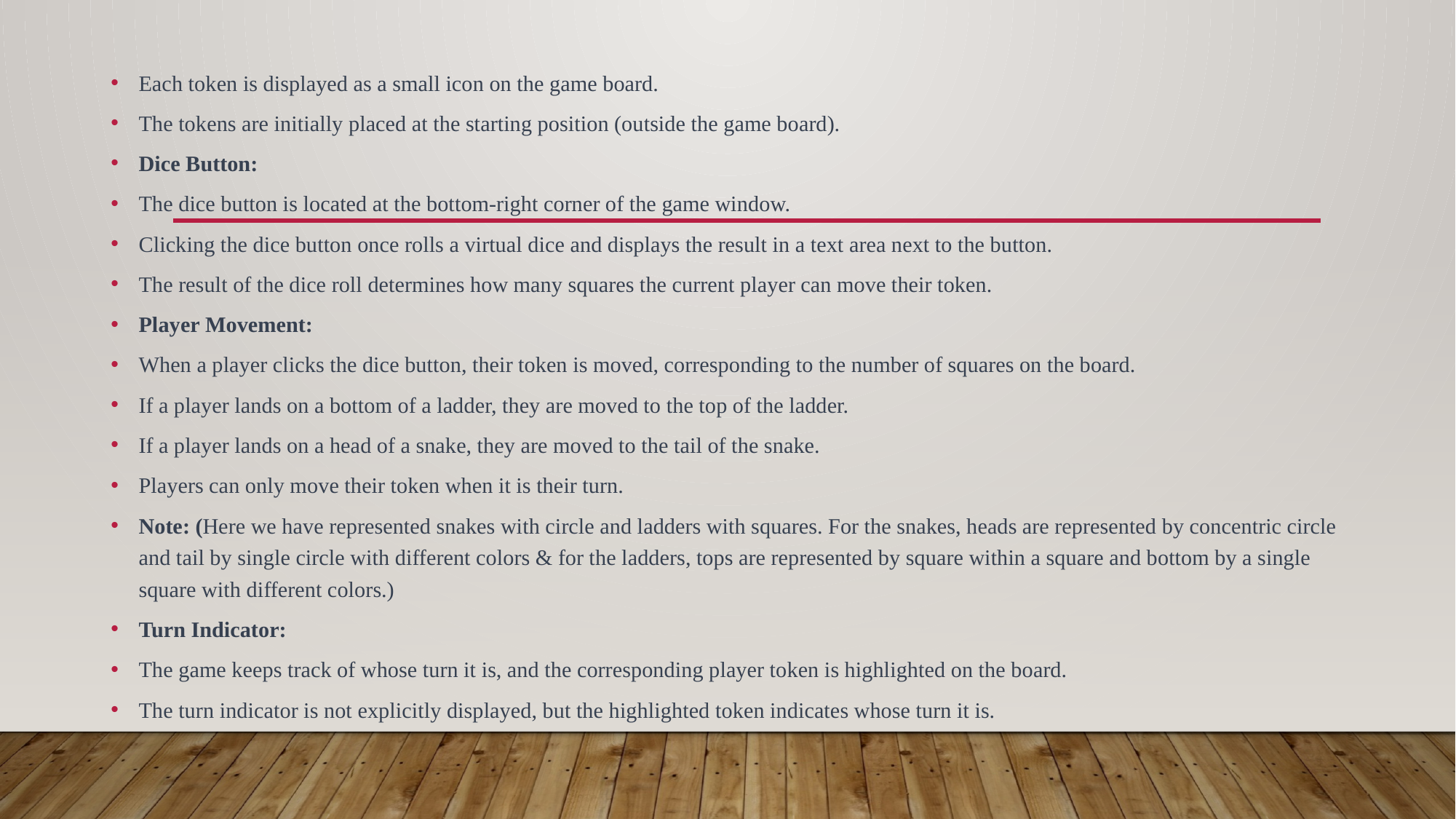

Each token is displayed as a small icon on the game board.
The tokens are initially placed at the starting position (outside the game board).
Dice Button:
The dice button is located at the bottom-right corner of the game window.
Clicking the dice button once rolls a virtual dice and displays the result in a text area next to the button.
The result of the dice roll determines how many squares the current player can move their token.
Player Movement:
When a player clicks the dice button, their token is moved, corresponding to the number of squares on the board.
If a player lands on a bottom of a ladder, they are moved to the top of the ladder.
If a player lands on a head of a snake, they are moved to the tail of the snake.
Players can only move their token when it is their turn.
Note: (Here we have represented snakes with circle and ladders with squares. For the snakes, heads are represented by concentric circle  and tail by single circle with different colors & for the ladders, tops are represented by square within a square and bottom by a single square with different colors.)
Turn Indicator:
The game keeps track of whose turn it is, and the corresponding player token is highlighted on the board.
The turn indicator is not explicitly displayed, but the highlighted token indicates whose turn it is.